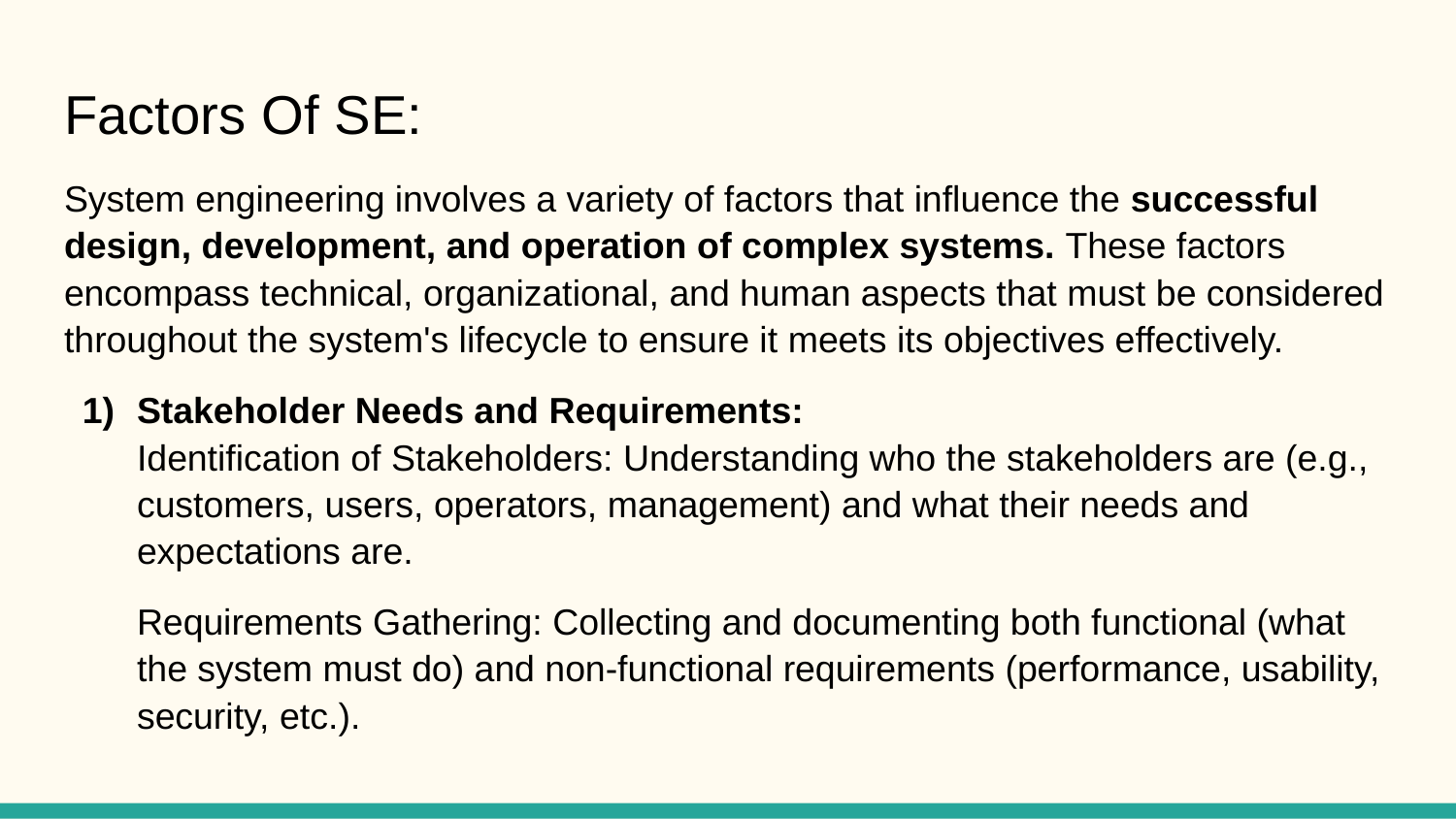

# Factors Of SE:
System engineering involves a variety of factors that influence the successful design, development, and operation of complex systems. These factors encompass technical, organizational, and human aspects that must be considered throughout the system's lifecycle to ensure it meets its objectives effectively.
Stakeholder Needs and Requirements:
Identification of Stakeholders: Understanding who the stakeholders are (e.g., customers, users, operators, management) and what their needs and expectations are.
Requirements Gathering: Collecting and documenting both functional (what the system must do) and non-functional requirements (performance, usability, security, etc.).